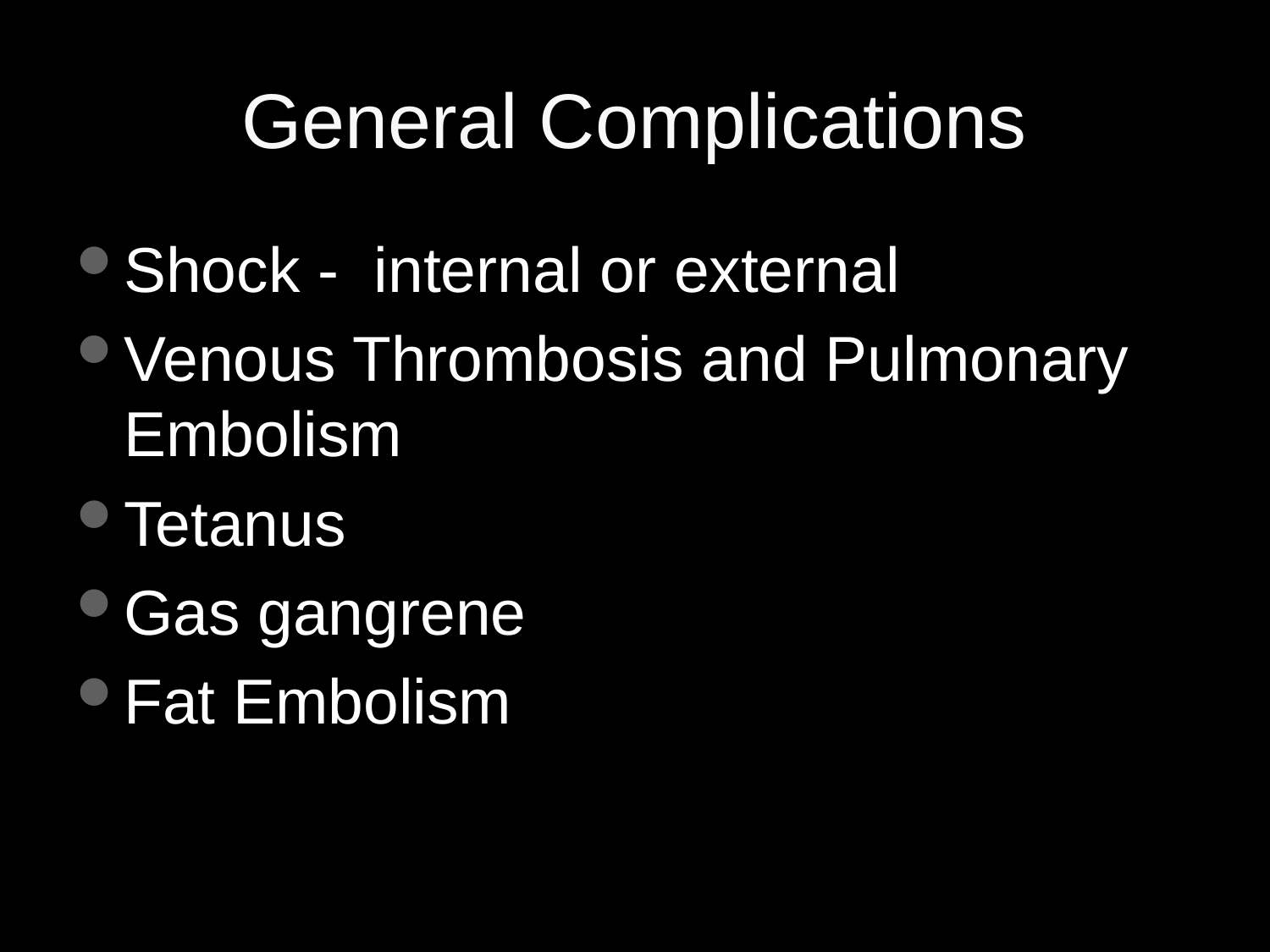

# General Complications
Shock -  internal or external
Venous Thrombosis and Pulmonary Embolism
Tetanus
Gas gangrene
Fat Embolism